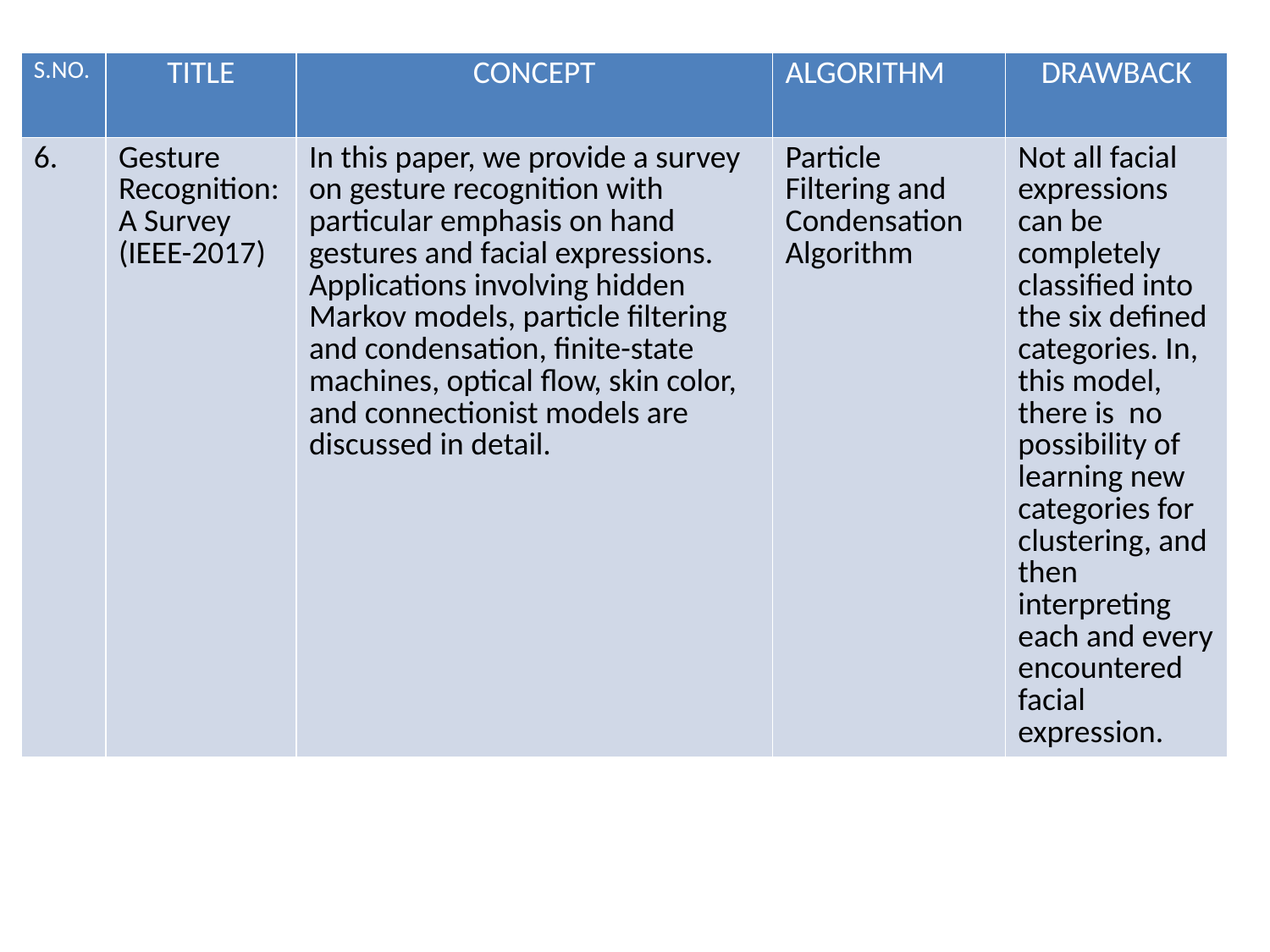

| S.NO. | TITLE | CONCEPT | ALGORITHM | DRAWBACK |
| --- | --- | --- | --- | --- |
| 6. | Gesture Recognition: A Survey (IEEE-2017) | In this paper, we provide a survey on gesture recognition with particular emphasis on hand gestures and facial expressions. Applications involving hidden Markov models, particle filtering and condensation, finite-state machines, optical flow, skin color, and connectionist models are discussed in detail. | Particle Filtering and Condensation Algorithm | Not all facial expressions can be completely classified into the six defined categories. In, this model, there is no possibility of learning new categories for clustering, and then interpreting each and every encountered facial expression. |